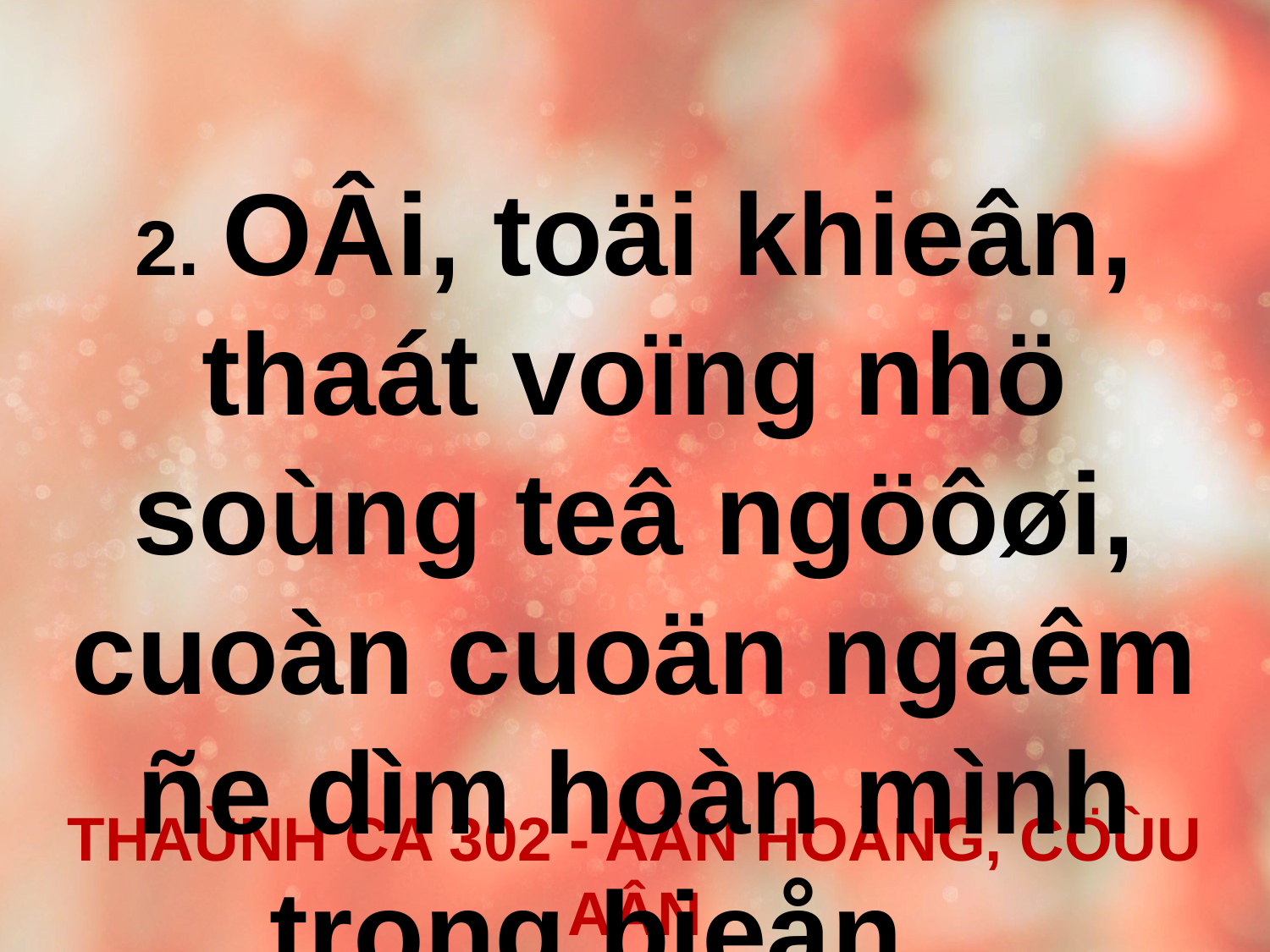

2. OÂi, toäi khieân, thaát voïng nhö soùng teâ ngöôøi, cuoàn cuoän ngaêm ñe dìm hoàn mình trong bieån.
THAÙNH CA 302 - AÂN HOÀNG, CÖÙU AÂN